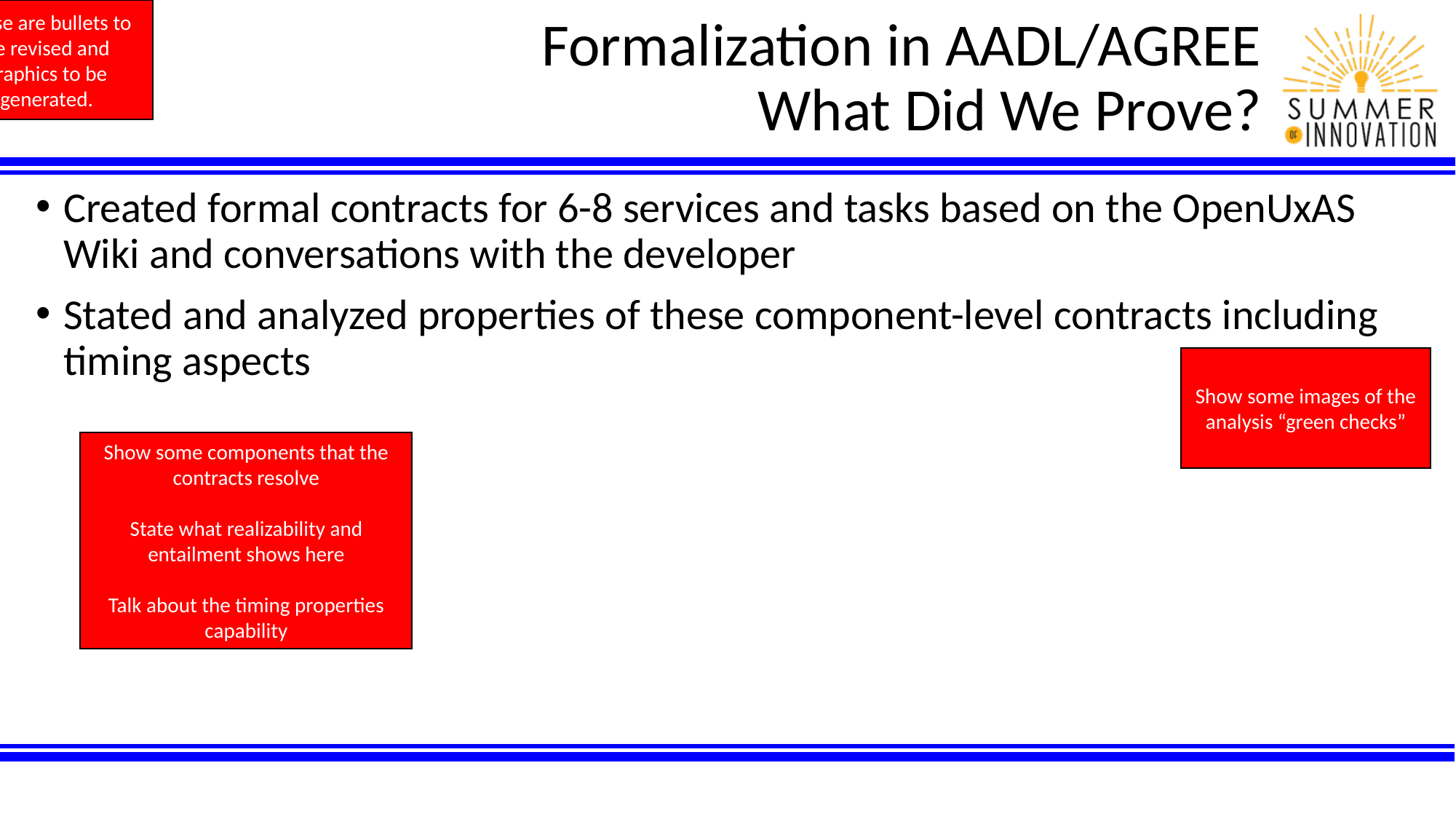

These are bullets to be revised and graphics to be generated.
# Formalization in AADL/AGREE What Did We Prove?
Created formal contracts for 6-8 services and tasks based on the OpenUxAS Wiki and conversations with the developer
Stated and analyzed properties of these component-level contracts including timing aspects

Show some images of the analysis “green checks”
Show some components that the contracts resolve

State what realizability and entailment shows here

Talk about the timing properties capability